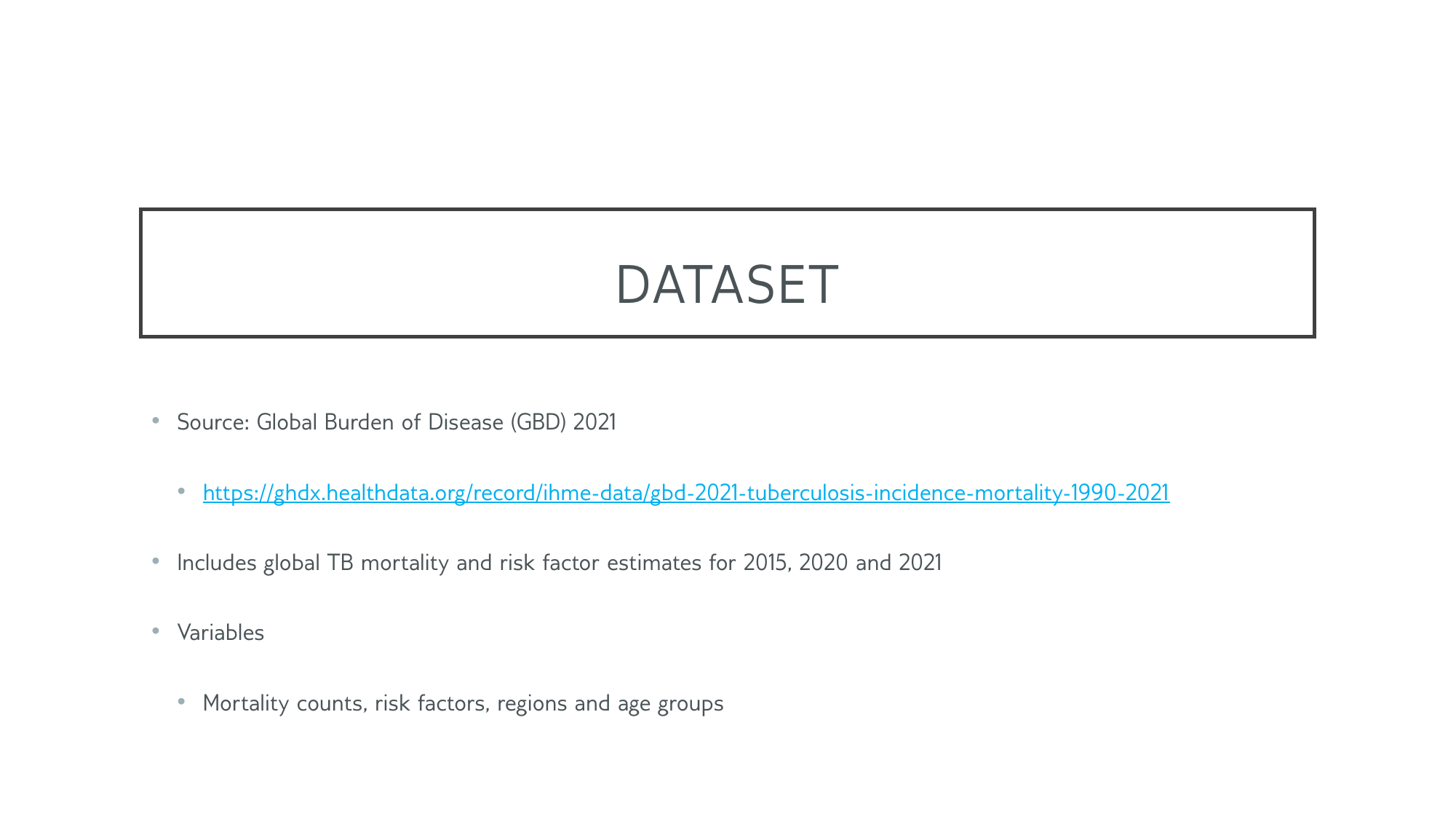

# Dataset
Source: Global Burden of Disease (GBD) 2021
https://ghdx.healthdata.org/record/ihme-data/gbd-2021-tuberculosis-incidence-mortality-1990-2021
Includes global TB mortality and risk factor estimates for 2015, 2020 and 2021
Variables
Mortality counts, risk factors, regions and age groups